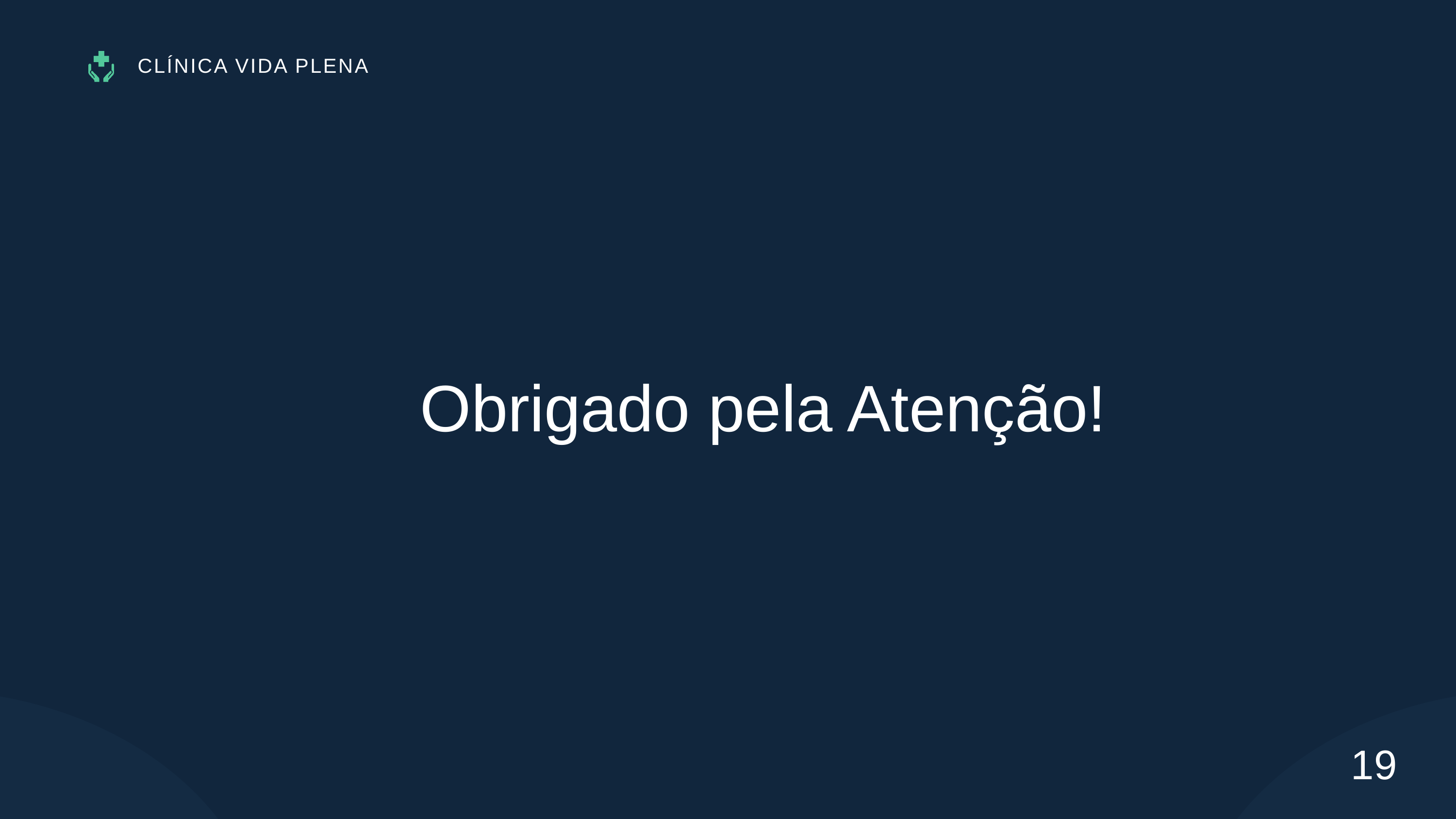

CLÍNICA VIDA PLENA

 Obrigado pela Atenção!

19